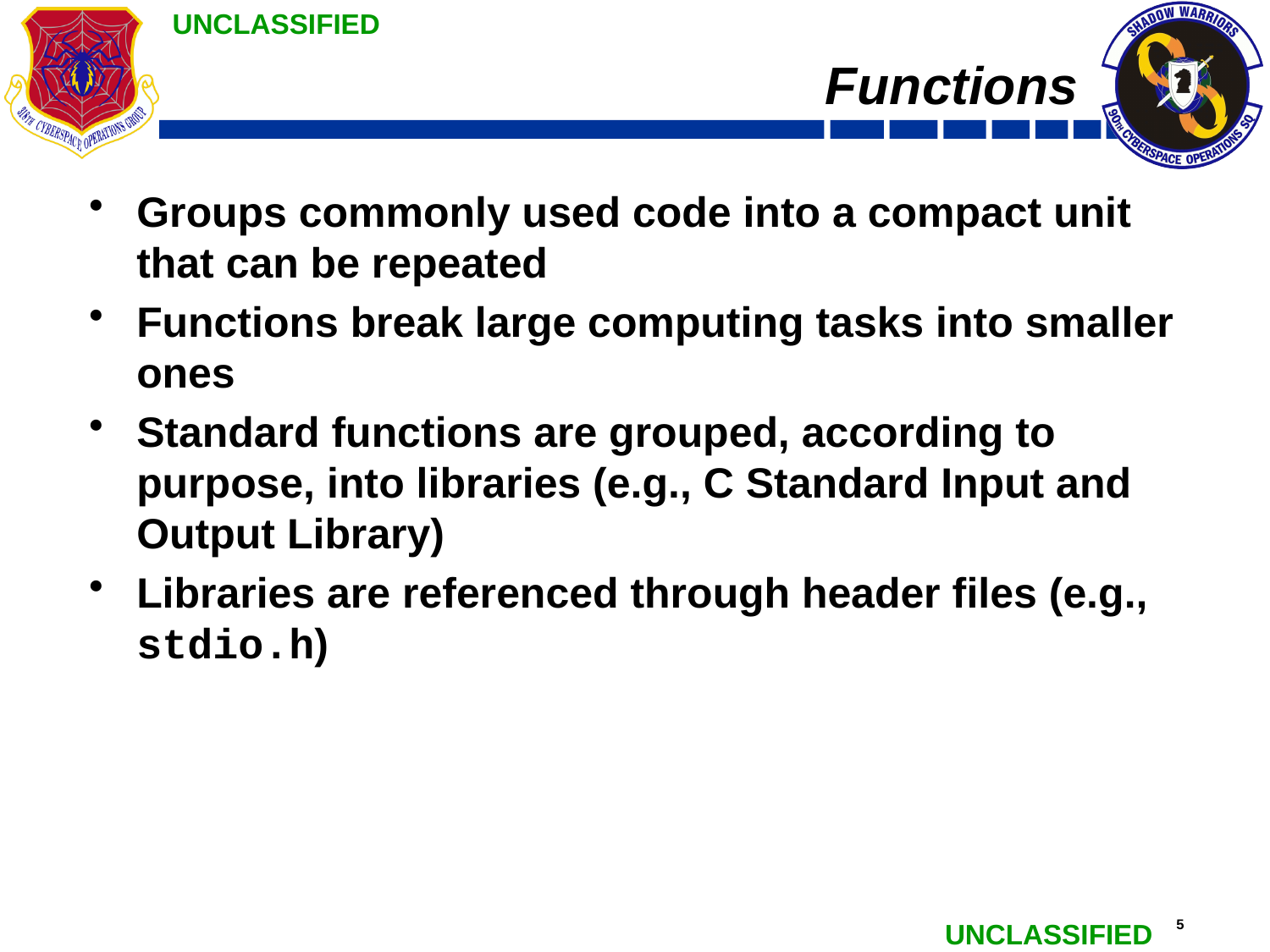

# Functions
Groups commonly used code into a compact unit that can be repeated
Functions break large computing tasks into smaller ones
Standard functions are grouped, according to purpose, into libraries (e.g., C Standard Input and Output Library)
Libraries are referenced through header files (e.g., stdio.h)